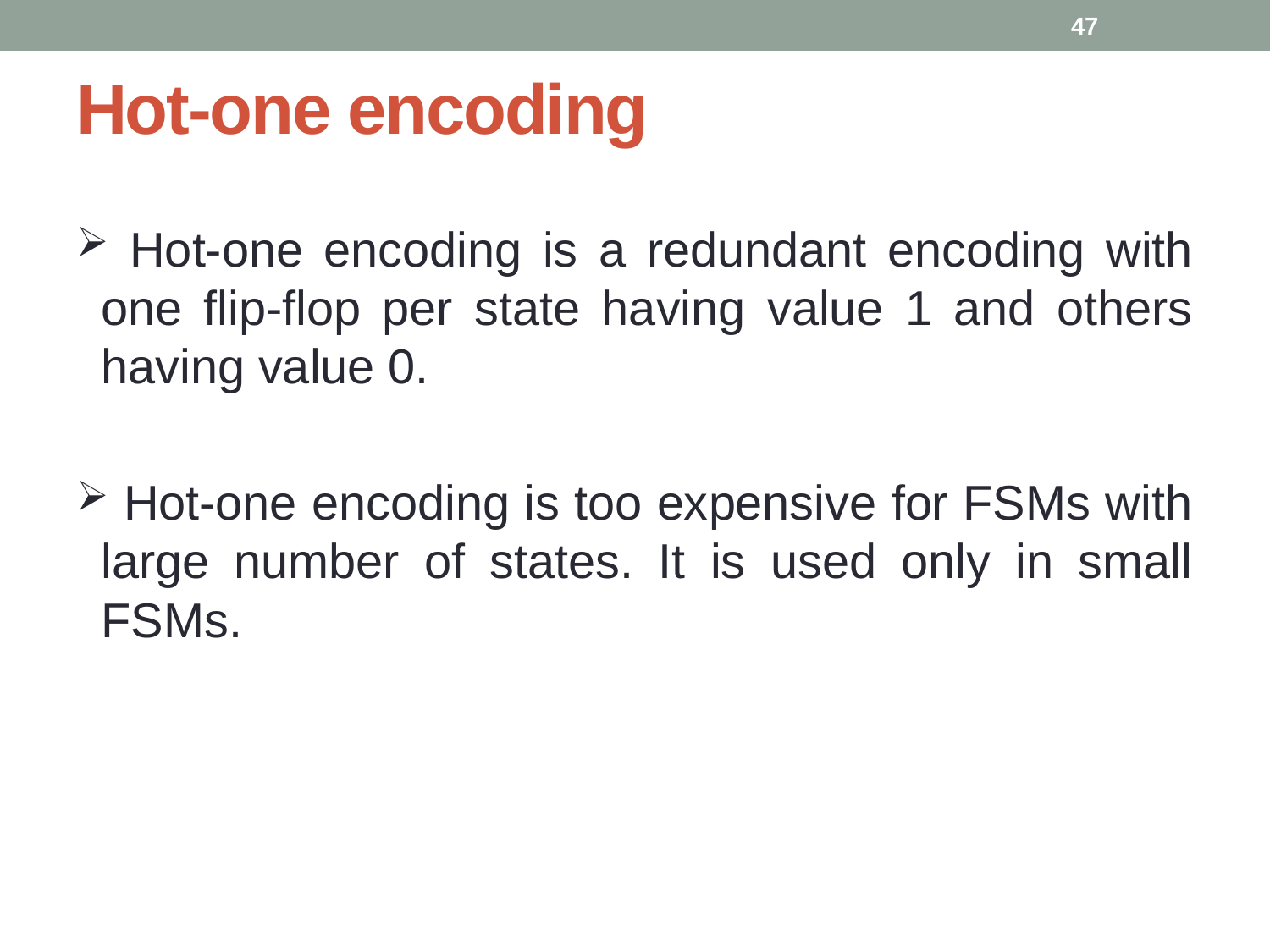

47
# Hot-one encoding
 Hot-one encoding is a redundant encoding with one flip-flop per state having value 1 and others having value 0.

 Hot-one encoding is too expensive for FSMs with large number of states. It is used only in small FSMs.